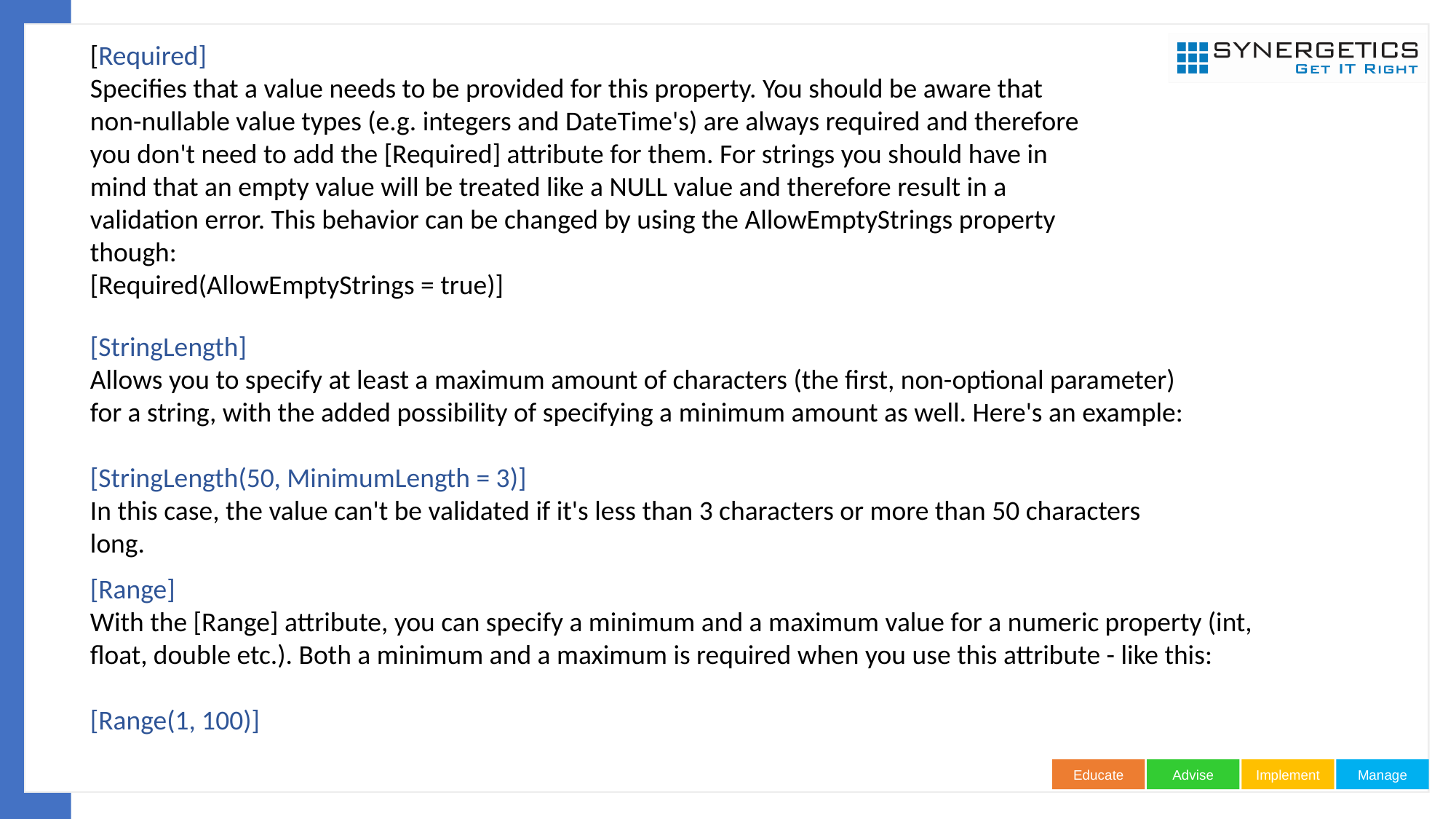

[Required]
Specifies that a value needs to be provided for this property. You should be aware that non-nullable value types (e.g. integers and DateTime's) are always required and therefore you don't need to add the [Required] attribute for them. For strings you should have in mind that an empty value will be treated like a NULL value and therefore result in a validation error. This behavior can be changed by using the AllowEmptyStrings property though:
[Required(AllowEmptyStrings = true)]
[StringLength]
Allows you to specify at least a maximum amount of characters (the first, non-optional parameter) for a string, with the added possibility of specifying a minimum amount as well. Here's an example:

[StringLength(50, MinimumLength = 3)]
In this case, the value can't be validated if it's less than 3 characters or more than 50 characters long.
[Range]
With the [Range] attribute, you can specify a minimum and a maximum value for a numeric property (int, float, double etc.). Both a minimum and a maximum is required when you use this attribute - like this:

[Range(1, 100)]